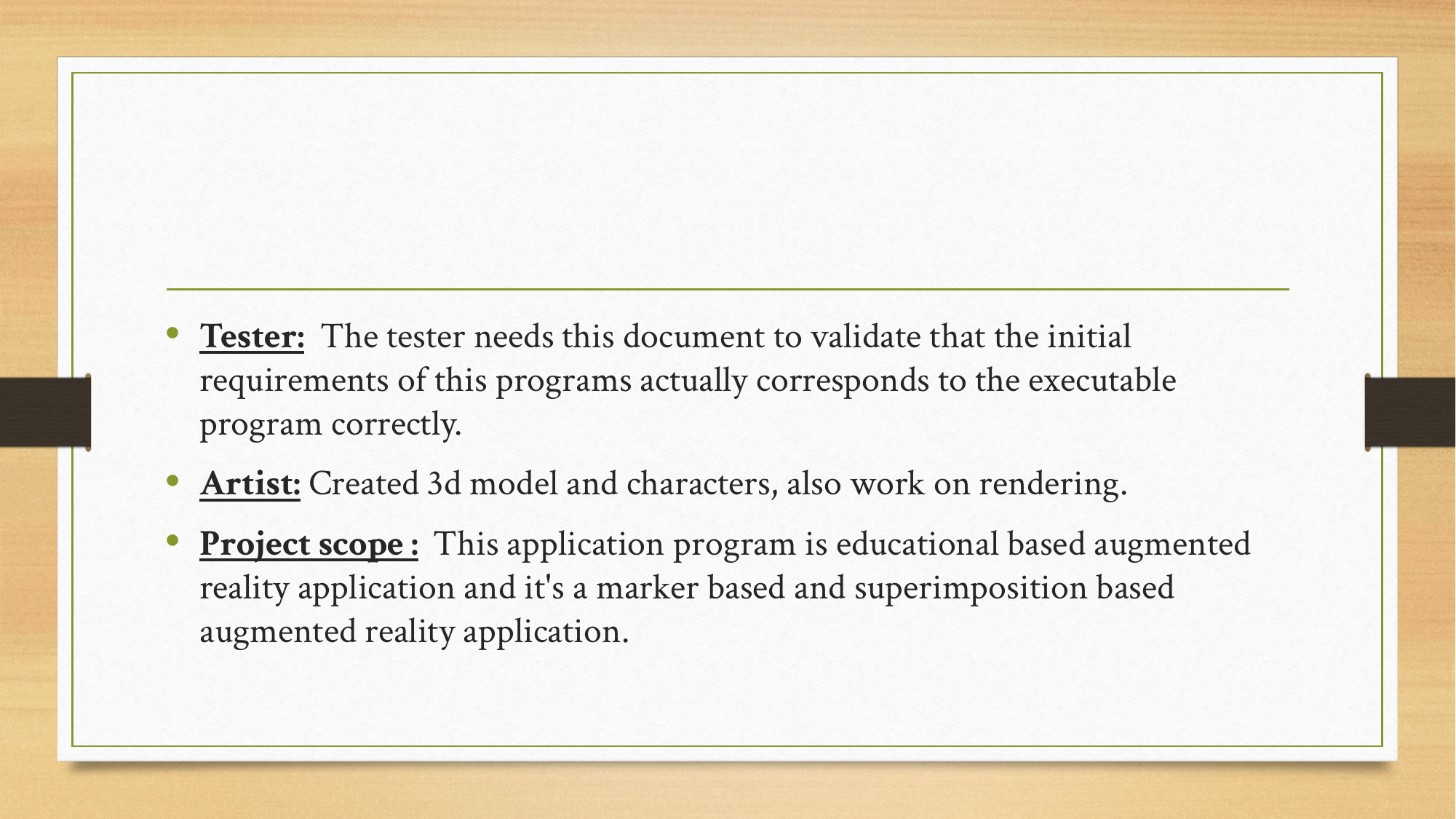

Tester:  The tester needs this document to validate that the initial requirements of this programs actually corresponds to the executable program correctly.
Artist: Created 3d model and characters, also work on rendering.
Project scope :  This application program is educational based augmented reality application and it's a marker based and superimposition based augmented reality application.